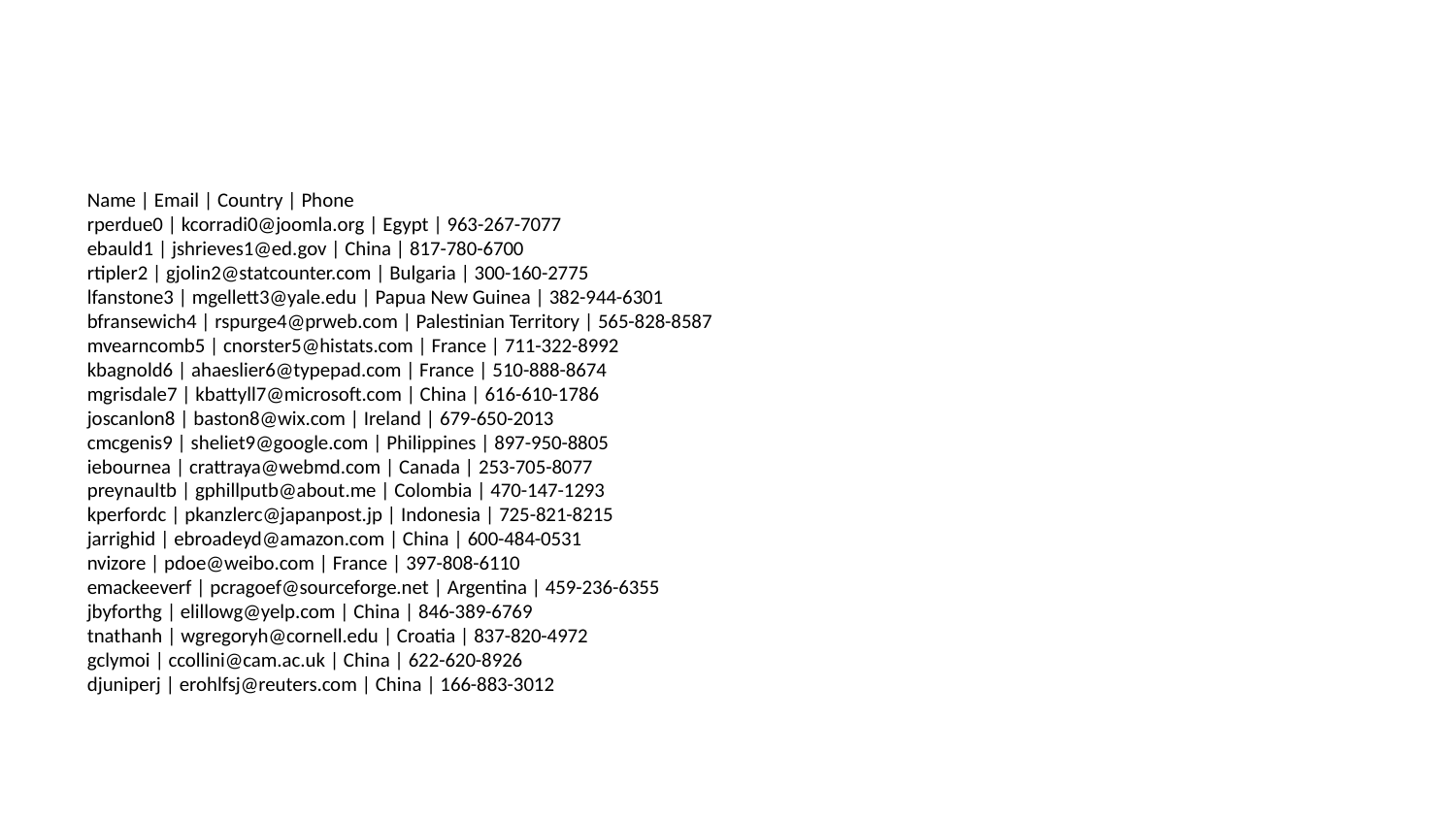

Name | Email | Country | Phone
rperdue0 | kcorradi0@joomla.org | Egypt | 963-267-7077
ebauld1 | jshrieves1@ed.gov | China | 817-780-6700
rtipler2 | gjolin2@statcounter.com | Bulgaria | 300-160-2775
lfanstone3 | mgellett3@yale.edu | Papua New Guinea | 382-944-6301
bfransewich4 | rspurge4@prweb.com | Palestinian Territory | 565-828-8587
mvearncomb5 | cnorster5@histats.com | France | 711-322-8992
kbagnold6 | ahaeslier6@typepad.com | France | 510-888-8674
mgrisdale7 | kbattyll7@microsoft.com | China | 616-610-1786
joscanlon8 | baston8@wix.com | Ireland | 679-650-2013
cmcgenis9 | sheliet9@google.com | Philippines | 897-950-8805
iebournea | crattraya@webmd.com | Canada | 253-705-8077
preynaultb | gphillputb@about.me | Colombia | 470-147-1293
kperfordc | pkanzlerc@japanpost.jp | Indonesia | 725-821-8215
jarrighid | ebroadeyd@amazon.com | China | 600-484-0531
nvizore | pdoe@weibo.com | France | 397-808-6110
emackeeverf | pcragoef@sourceforge.net | Argentina | 459-236-6355
jbyforthg | elillowg@yelp.com | China | 846-389-6769
tnathanh | wgregoryh@cornell.edu | Croatia | 837-820-4972
gclymoi | ccollini@cam.ac.uk | China | 622-620-8926
djuniperj | erohlfsj@reuters.com | China | 166-883-3012